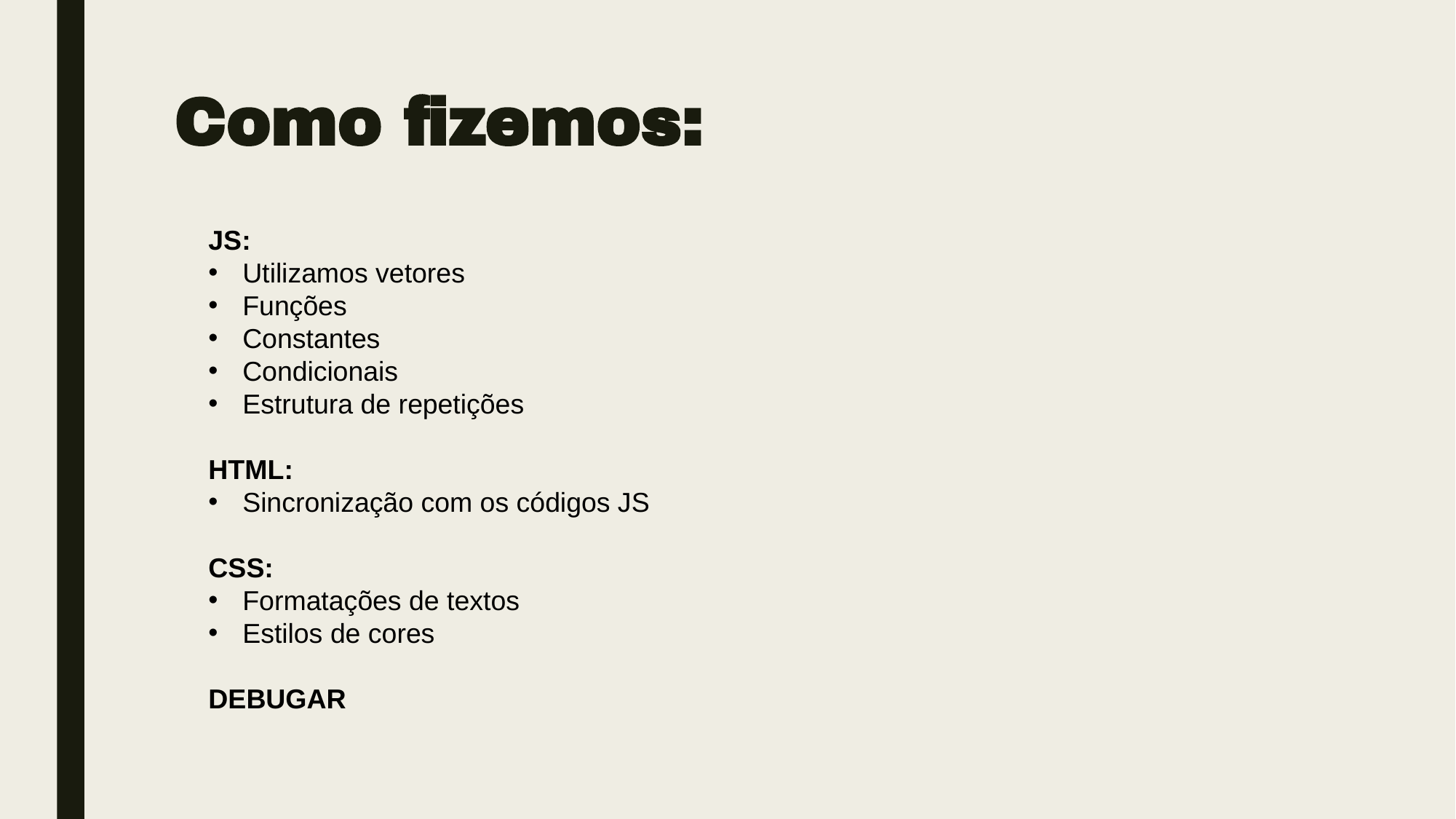

# Como fizemos:
JS:
Utilizamos vetores
Funções
Constantes
Condicionais
Estrutura de repetições

HTML:
Sincronização com os códigos JS

CSS:
Formatações de textos
Estilos de cores

DEBUGAR